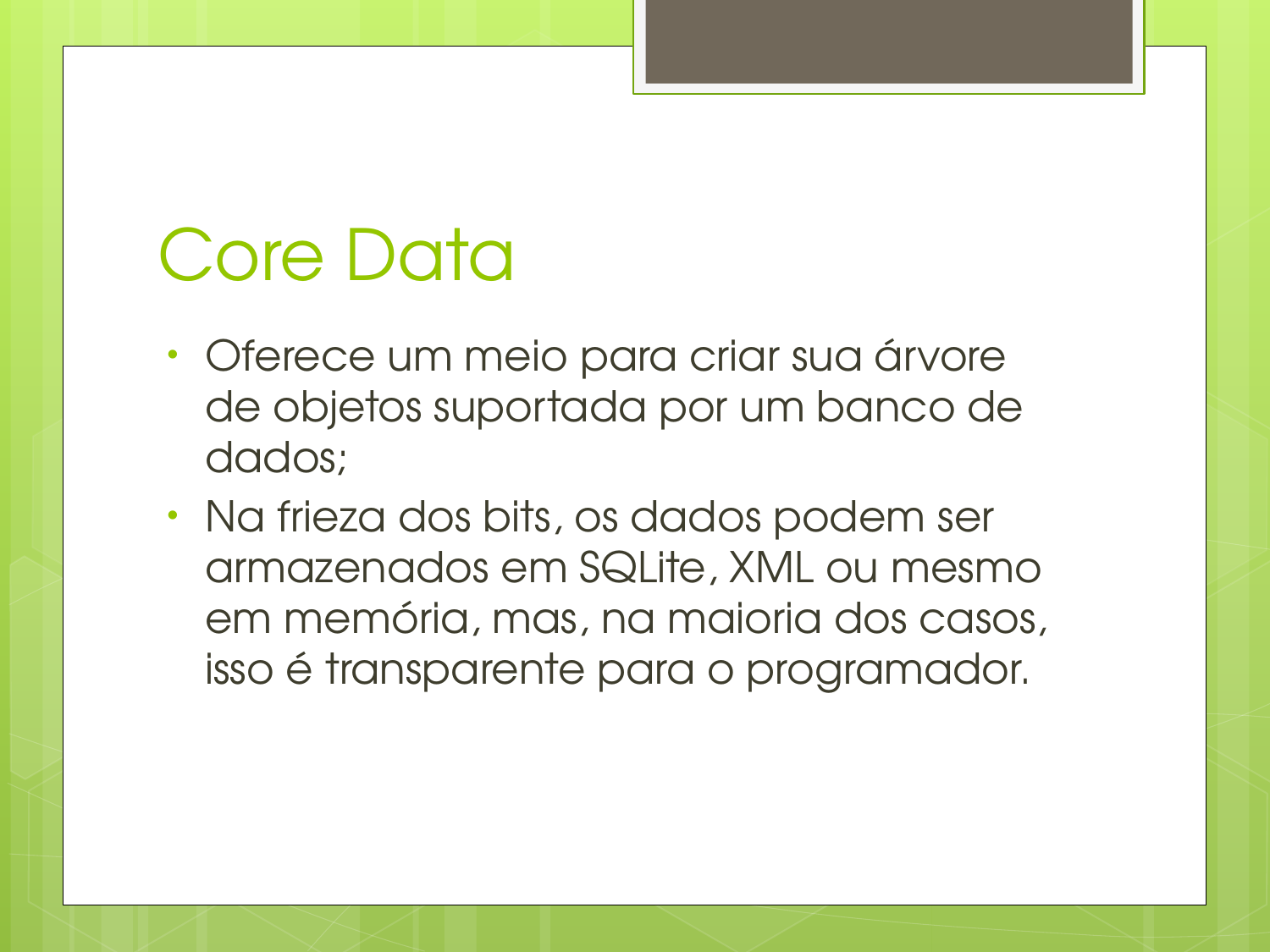

# Core Data
Oferece um meio para criar sua árvore de objetos suportada por um banco de dados;
Na frieza dos bits, os dados podem ser armazenados em SQLite, XML ou mesmo em memória, mas, na maioria dos casos, isso é transparente para o programador.